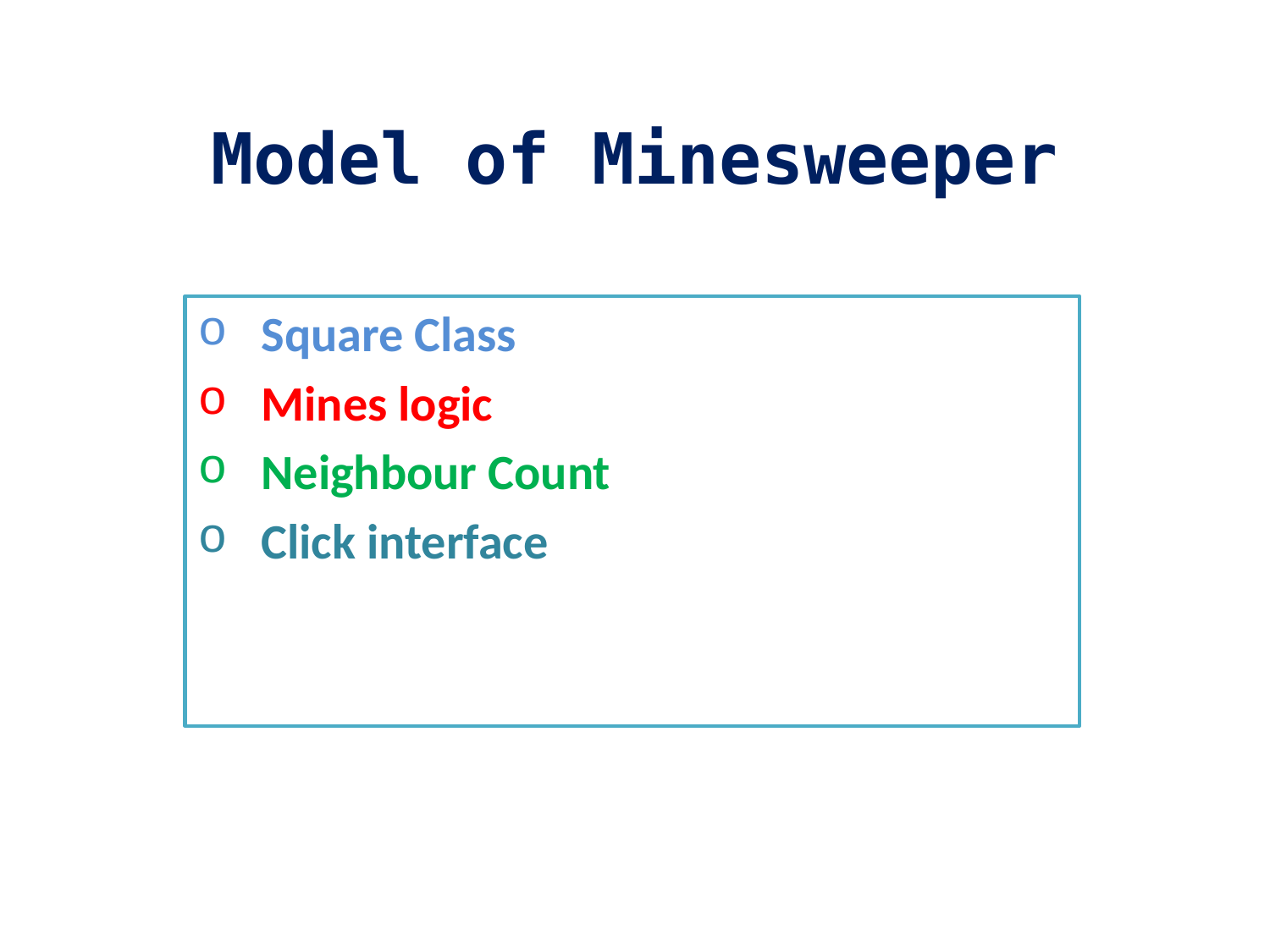

# Model of Minesweeper
Square Class
Mines logic
Neighbour Count
Click interface